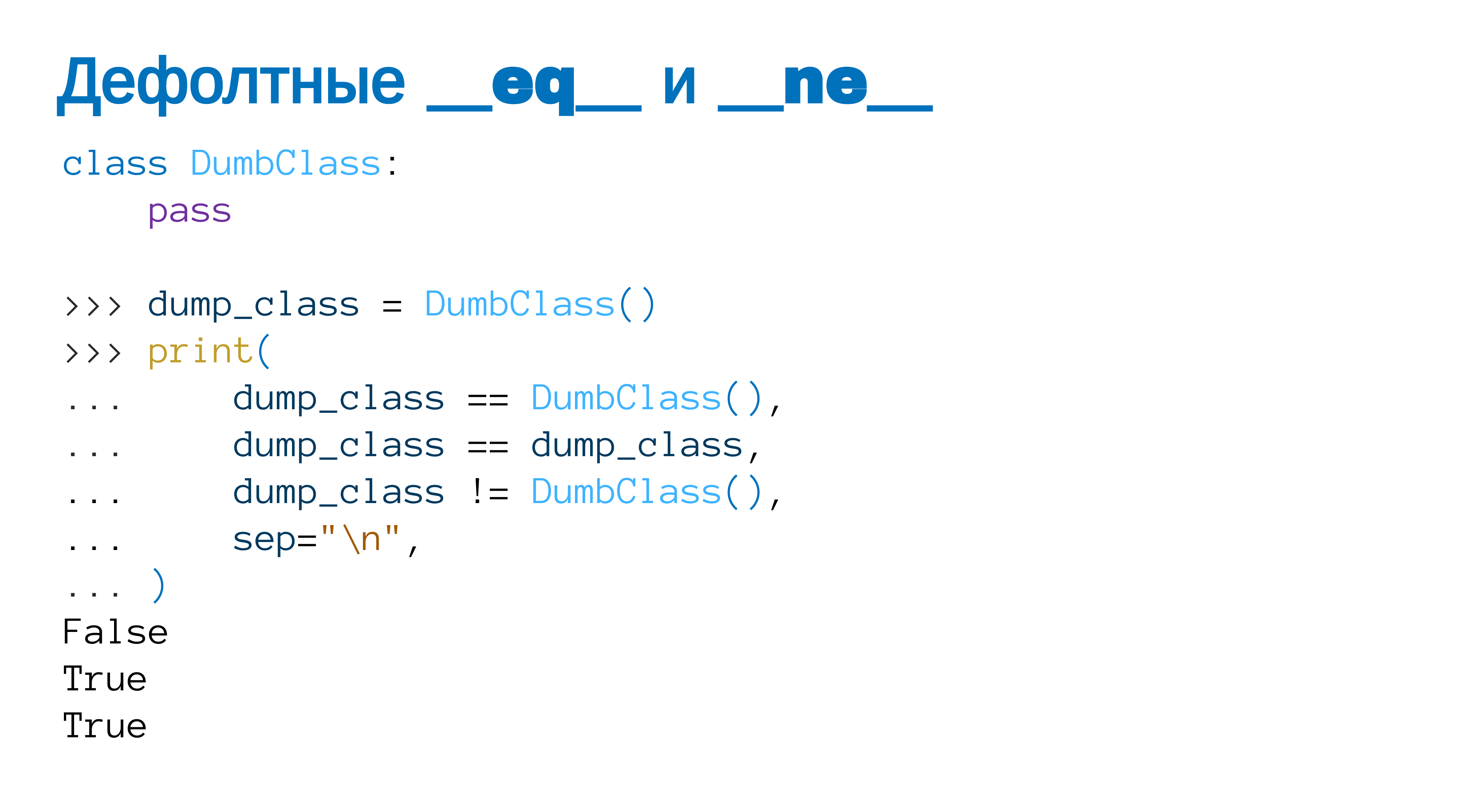

# Дефолтные __eq__ и __ne__
class DumbClass:
    pass

>>> dump_class = DumbClass()
>>> print(
...     dump_class == DumbClass(),
...     dump_class == dump_class,
...     dump_class != DumbClass(),
...     sep="\n",
... )
False
True
True
23